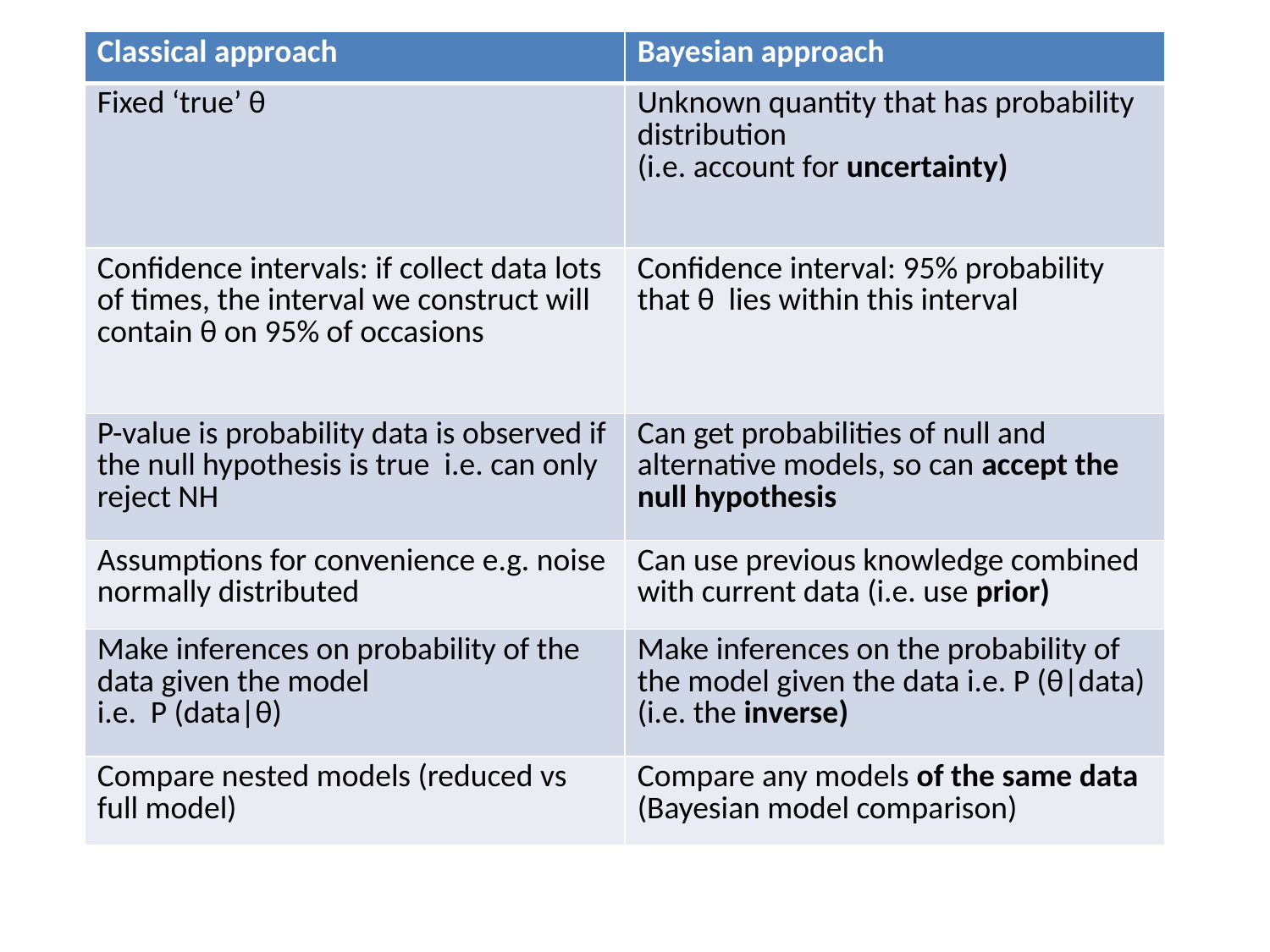

| Classical approach | Bayesian approach |
| --- | --- |
| Fixed ‘true’ θ | Unknown quantity that has probability distribution (i.e. account for uncertainty) |
| Confidence intervals: if collect data lots of times, the interval we construct will contain θ on 95% of occasions | Confidence interval: 95% probability that θ lies within this interval |
| P-value is probability data is observed if the null hypothesis is true i.e. can only reject NH | Can get probabilities of null and alternative models, so can accept the null hypothesis |
| Assumptions for convenience e.g. noise normally distributed | Can use previous knowledge combined with current data (i.e. use prior) |
| Make inferences on probability of the data given the model i.e. P (data|θ) | Make inferences on the probability of the model given the data i.e. P (θ|data) (i.e. the inverse) |
| Compare nested models (reduced vs full model) | Compare any models of the same data (Bayesian model comparison) |